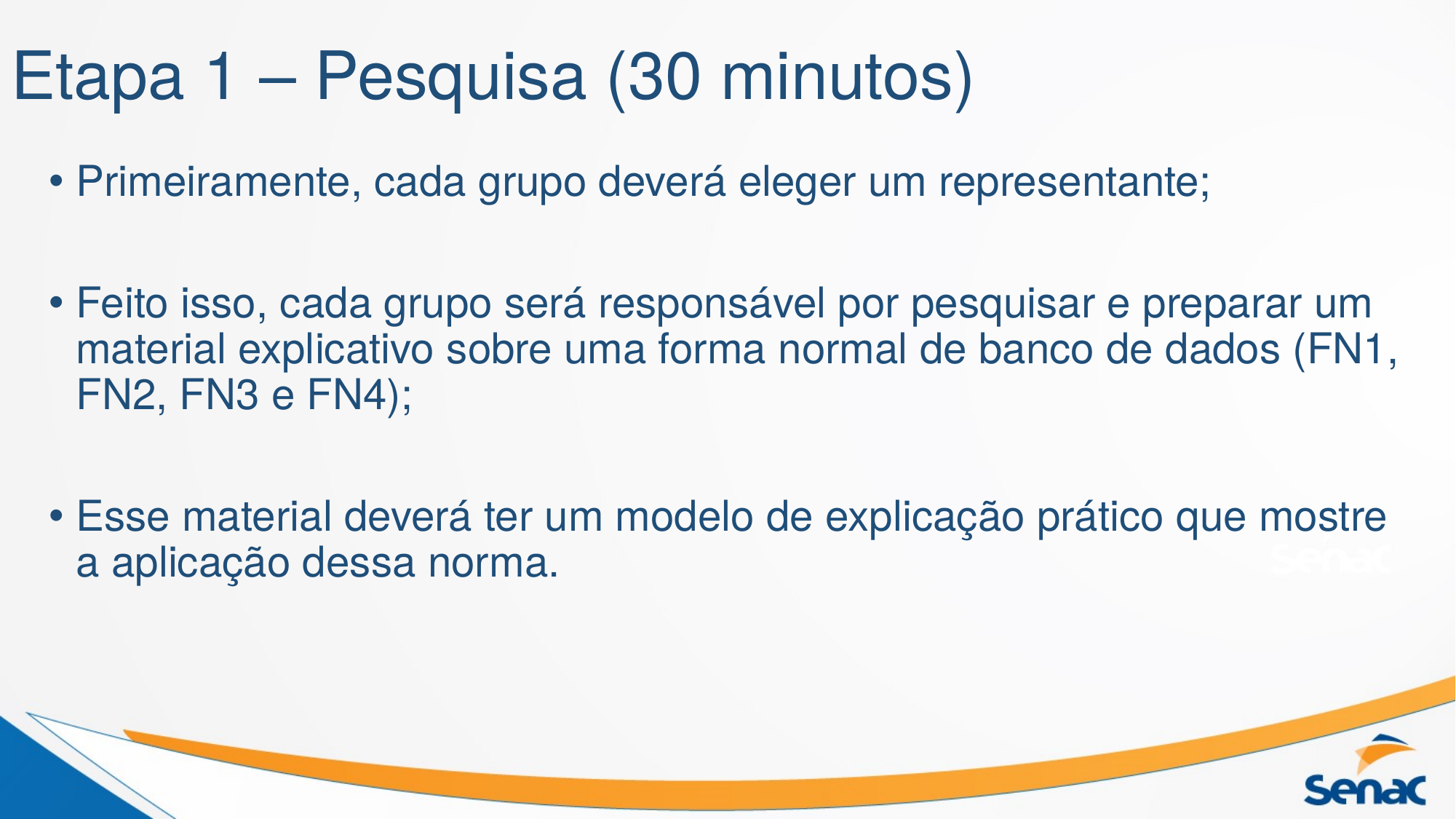

# Etapa 1 – Pesquisa (30 minutos)
Primeiramente, cada grupo deverá eleger um representante;

Feito isso, cada grupo será responsável por pesquisar e preparar um material explicativo sobre uma forma normal de banco de dados (FN1, FN2, FN3 e FN4);

Esse material deverá ter um modelo de explicação prático que mostre a aplicação dessa norma.